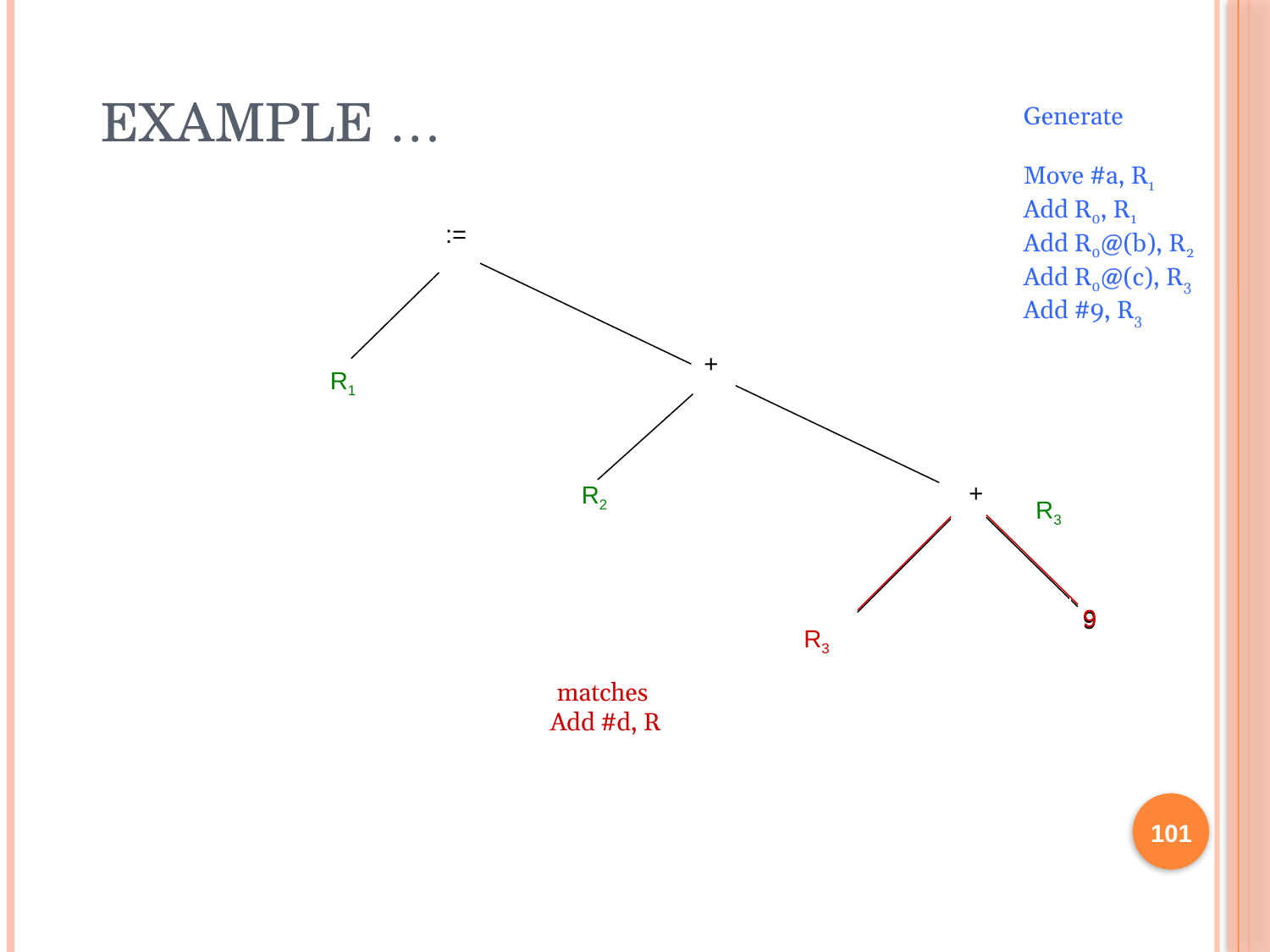

# Example …
Generate

Move #a, R1
Add R0, R1
Add R0@(b), R2
Add R0@(c), R3
Add #9, R3
:=

+
R1

+
R2
R3

101

9
9
R3
matches
Add #d, R